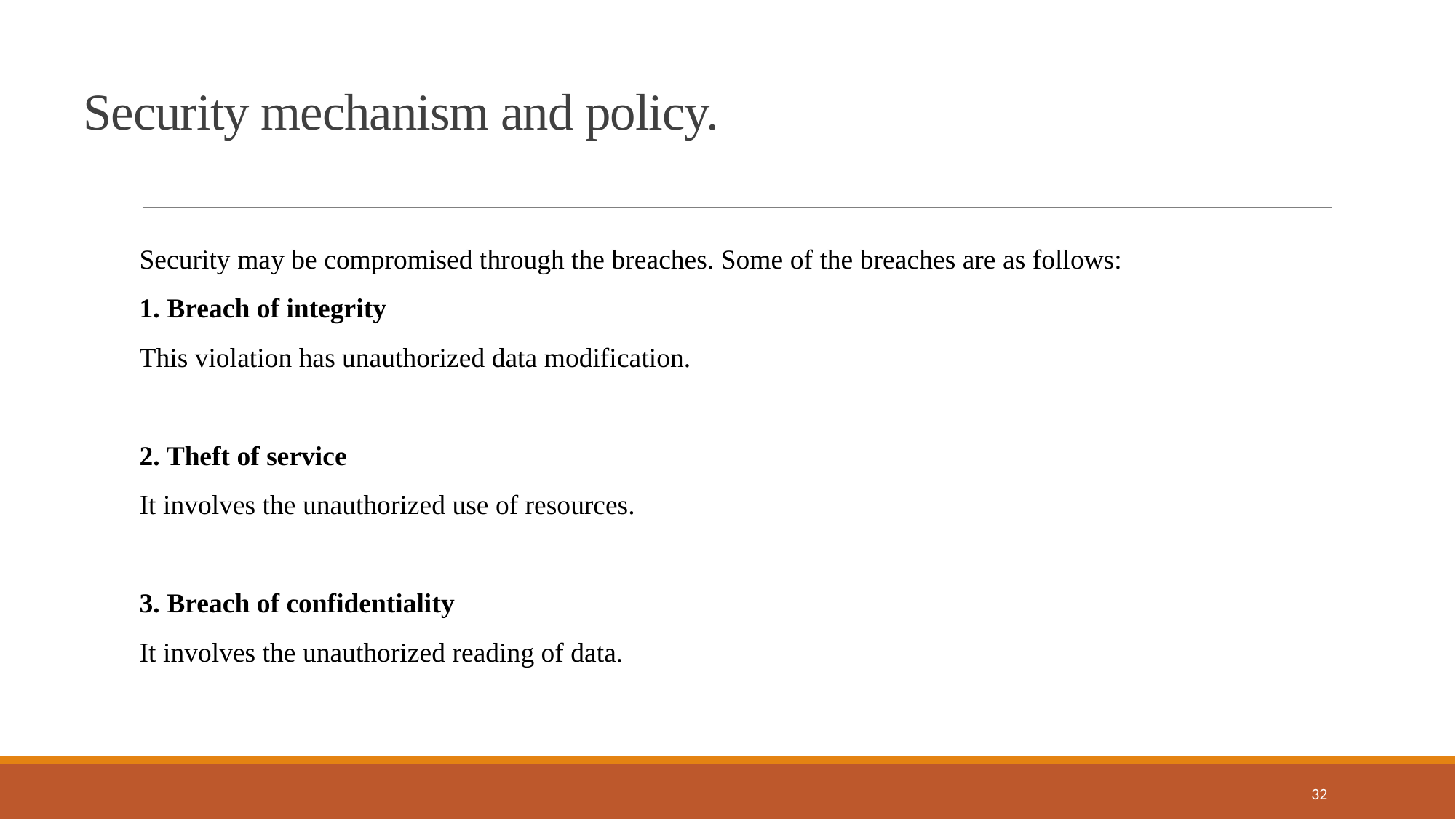

Security mechanism and policy.
Security may be compromised through the breaches. Some of the breaches are as follows:
1. Breach of integrity
This violation has unauthorized data modification.

2. Theft of service
It involves the unauthorized use of resources.

3. Breach of confidentiality
It involves the unauthorized reading of data.

32